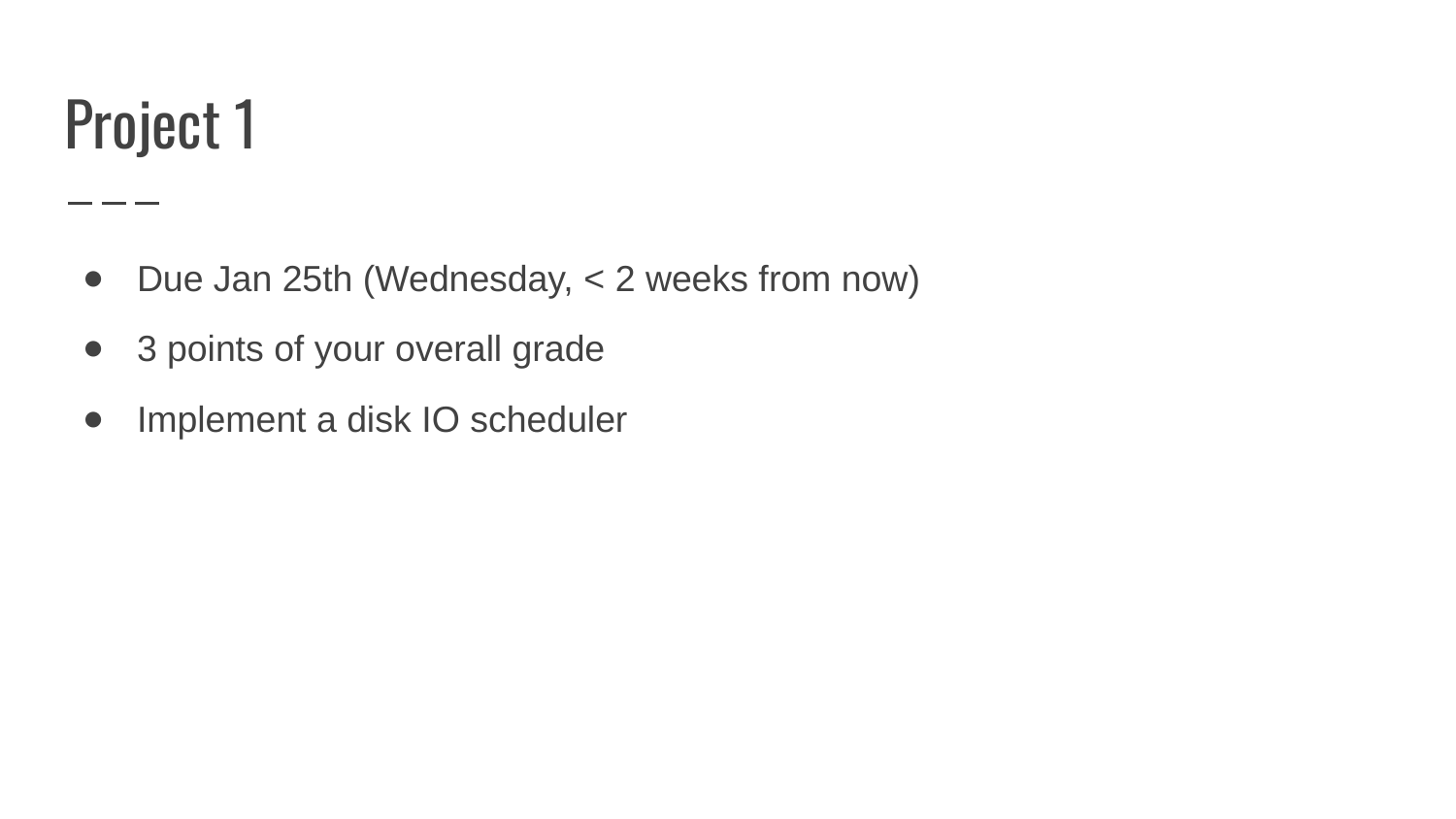

# Project 1
Due Jan 25th (Wednesday, < 2 weeks from now)
3 points of your overall grade
Implement a disk IO scheduler